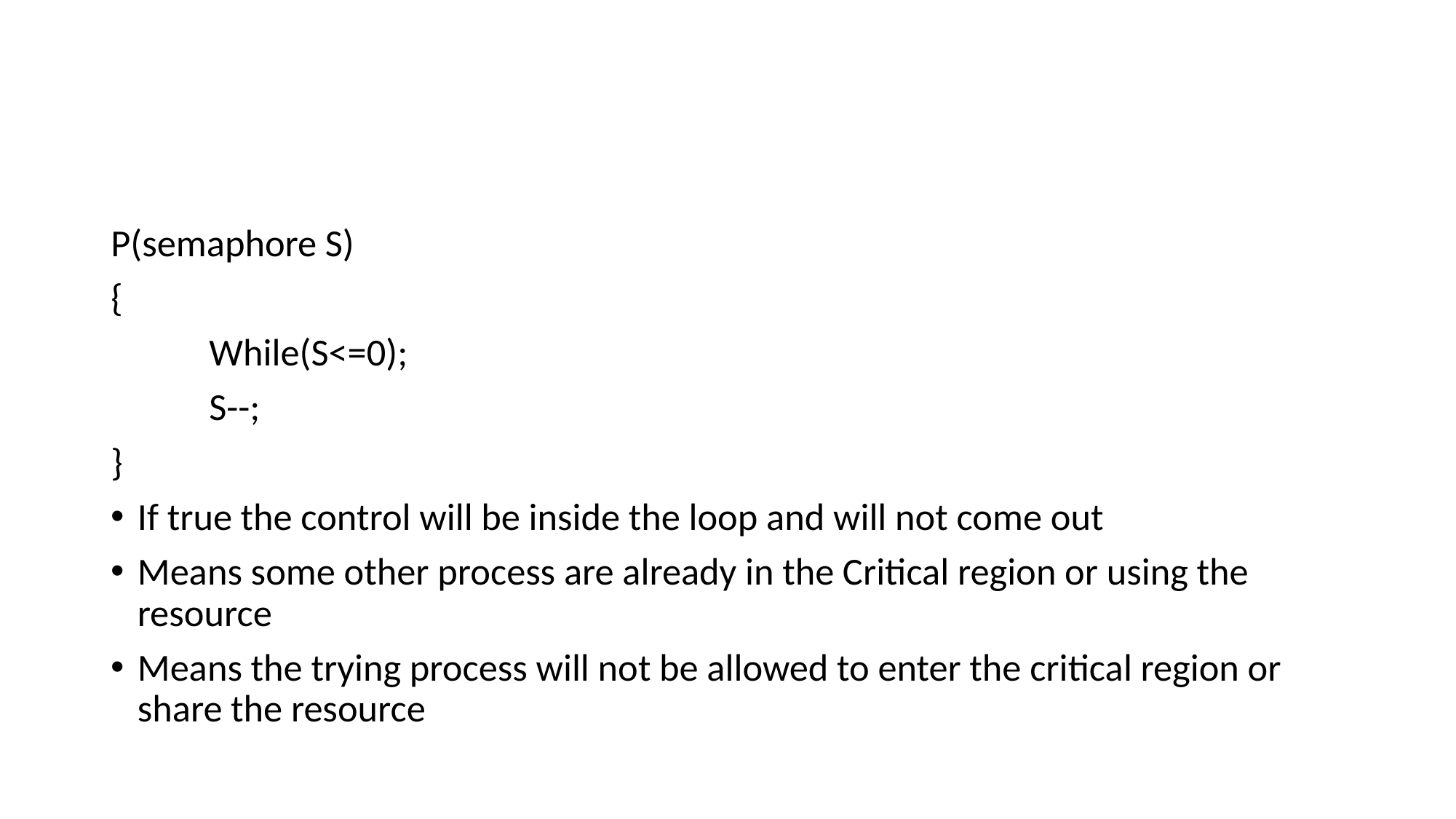

#
P(semaphore S)
{
	While(S<=0);
	S--;
}
If true the control will be inside the loop and will not come out
Means some other process are already in the Critical region or using the resource
Means the trying process will not be allowed to enter the critical region or share the resource